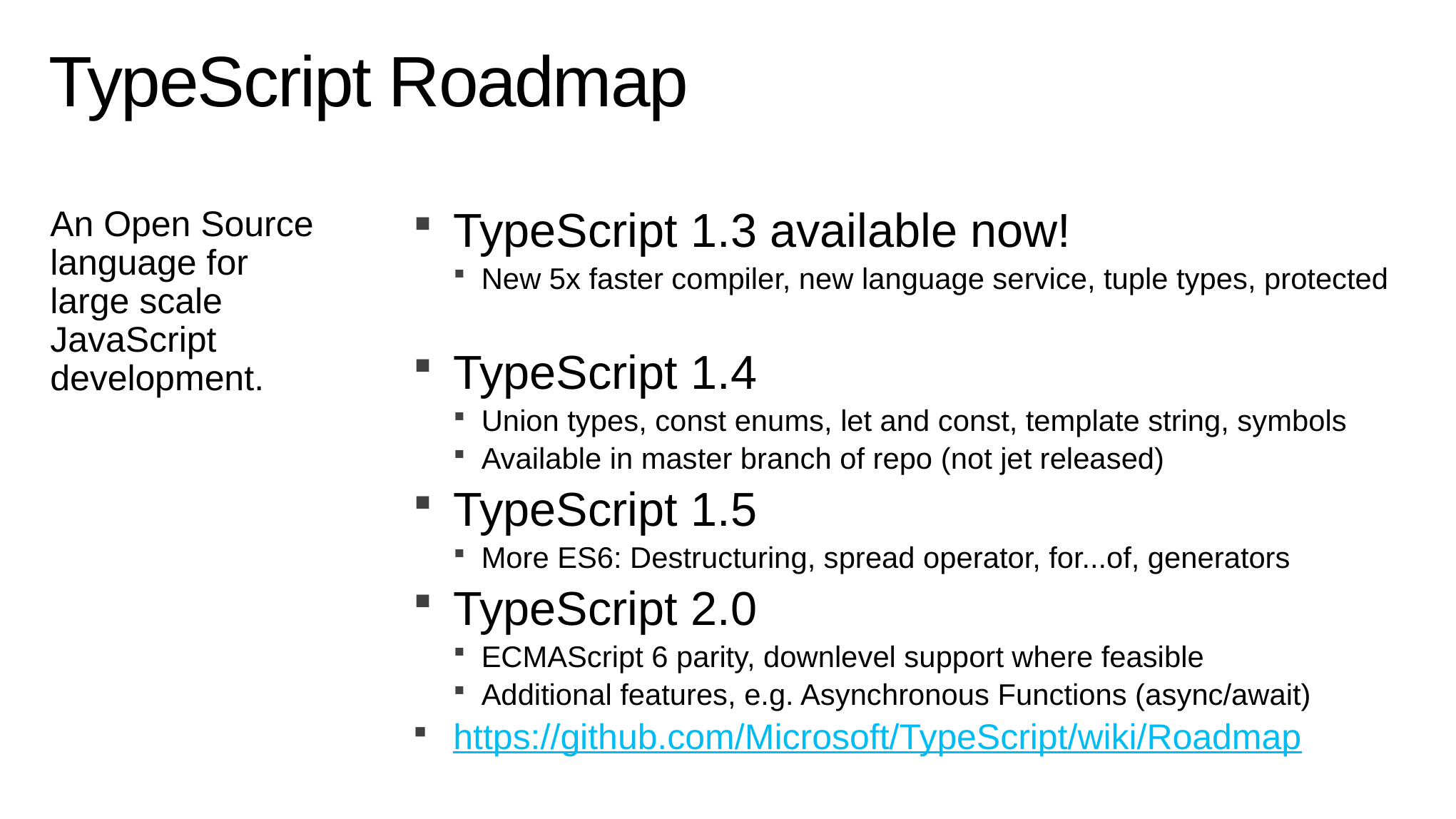

# TypeScript Roadmap
An Open Source language for large scale JavaScript development.
TypeScript 1.3 available now!
New 5x faster compiler, new language service, tuple types, protected

TypeScript 1.4
Union types, const enums, let and const, template string, symbols
Available in master branch of repo (not jet released)
TypeScript 1.5
More ES6: Destructuring, spread operator, for...of, generators
TypeScript 2.0
ECMAScript 6 parity, downlevel support where feasible
Additional features, e.g. Asynchronous Functions (async/await)
https://github.com/Microsoft/TypeScript/wiki/Roadmap